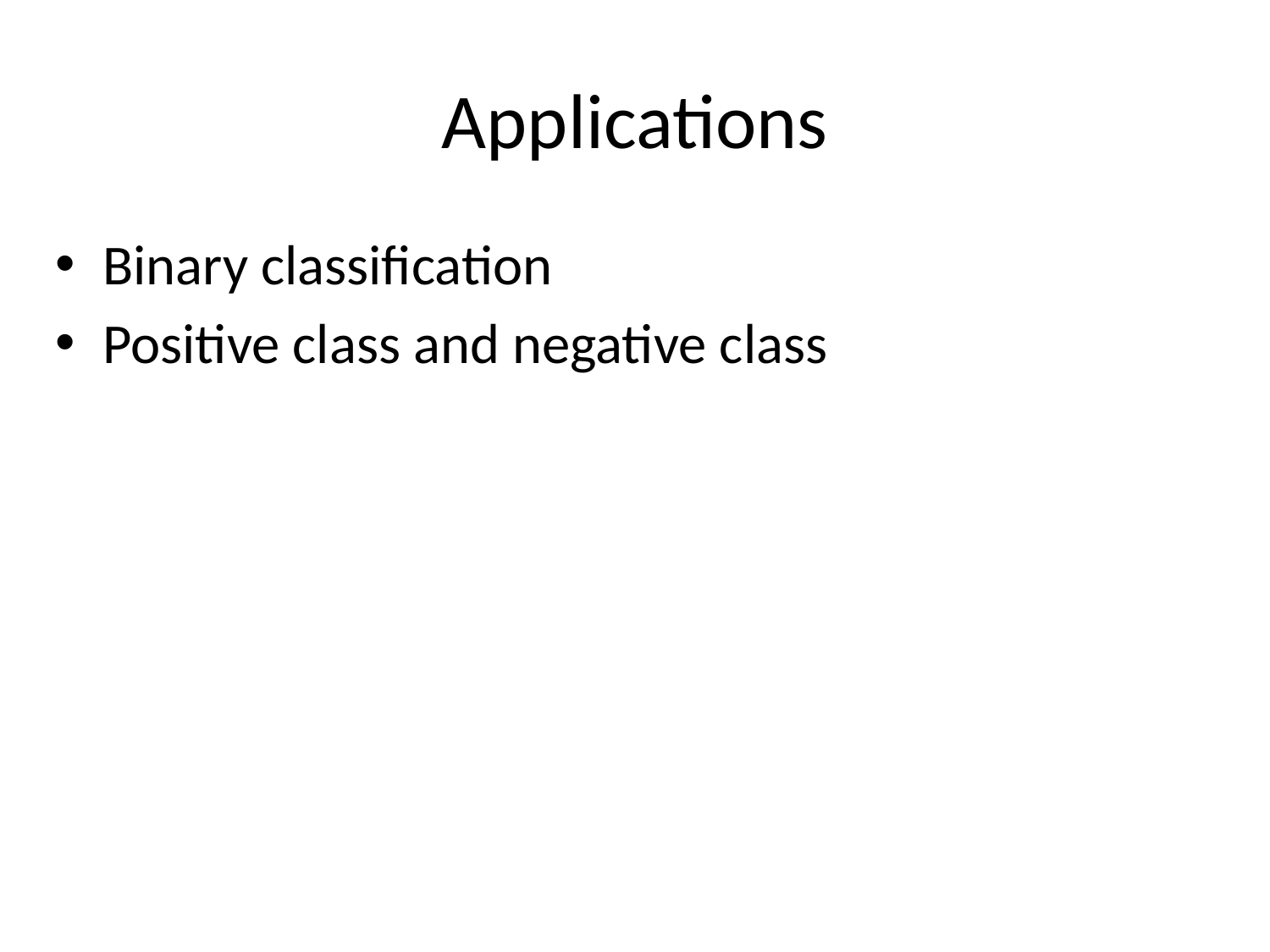

# Applications
Binary classification
Positive class and negative class